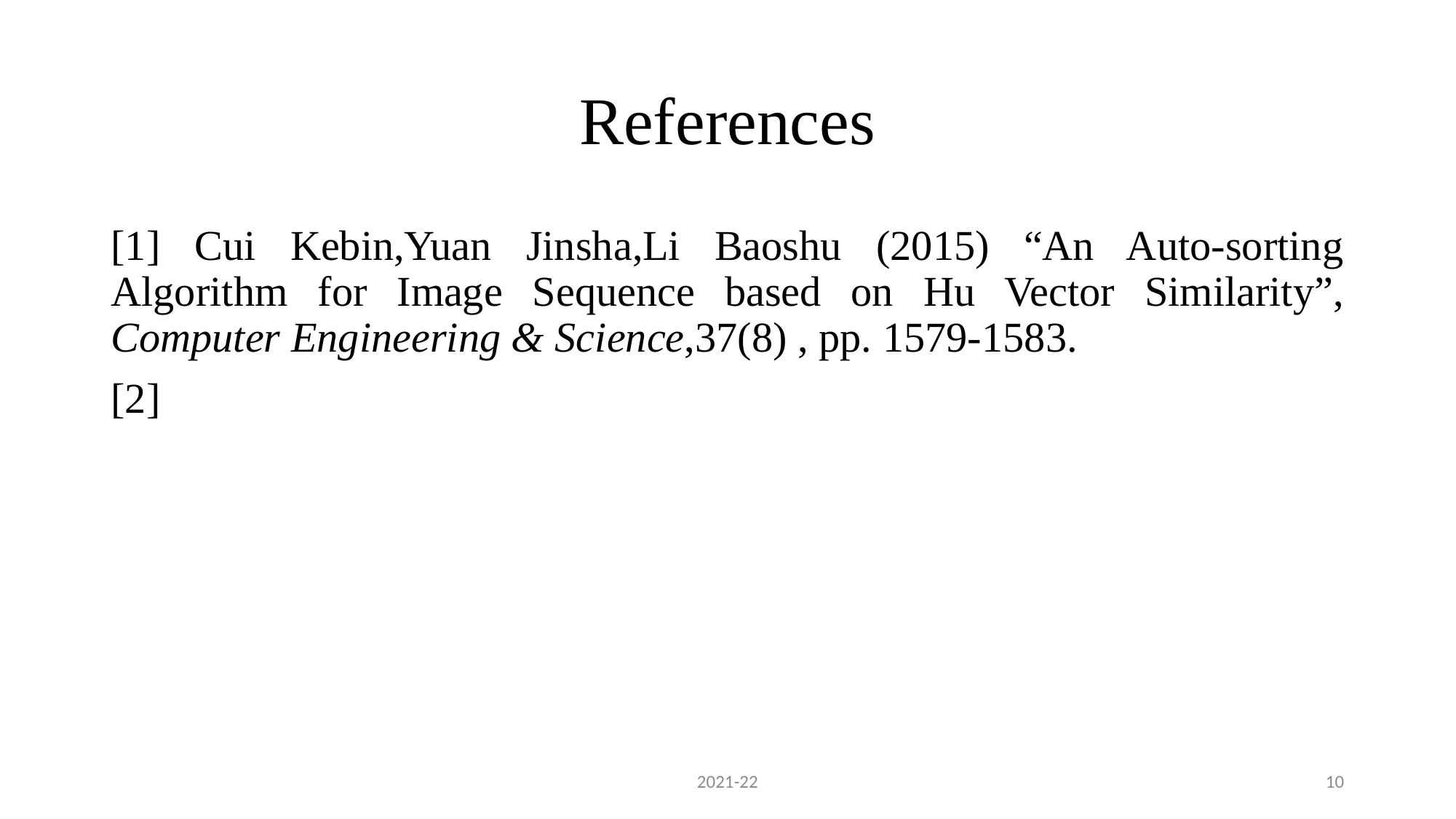

# References
[1] Cui Kebin,Yuan Jinsha,Li Baoshu (2015) “An Auto-sorting Algorithm for Image Sequence based on Hu Vector Similarity”, Computer Engineering & Science,37(8) , pp. 1579-1583.
[2]
2021-22
10